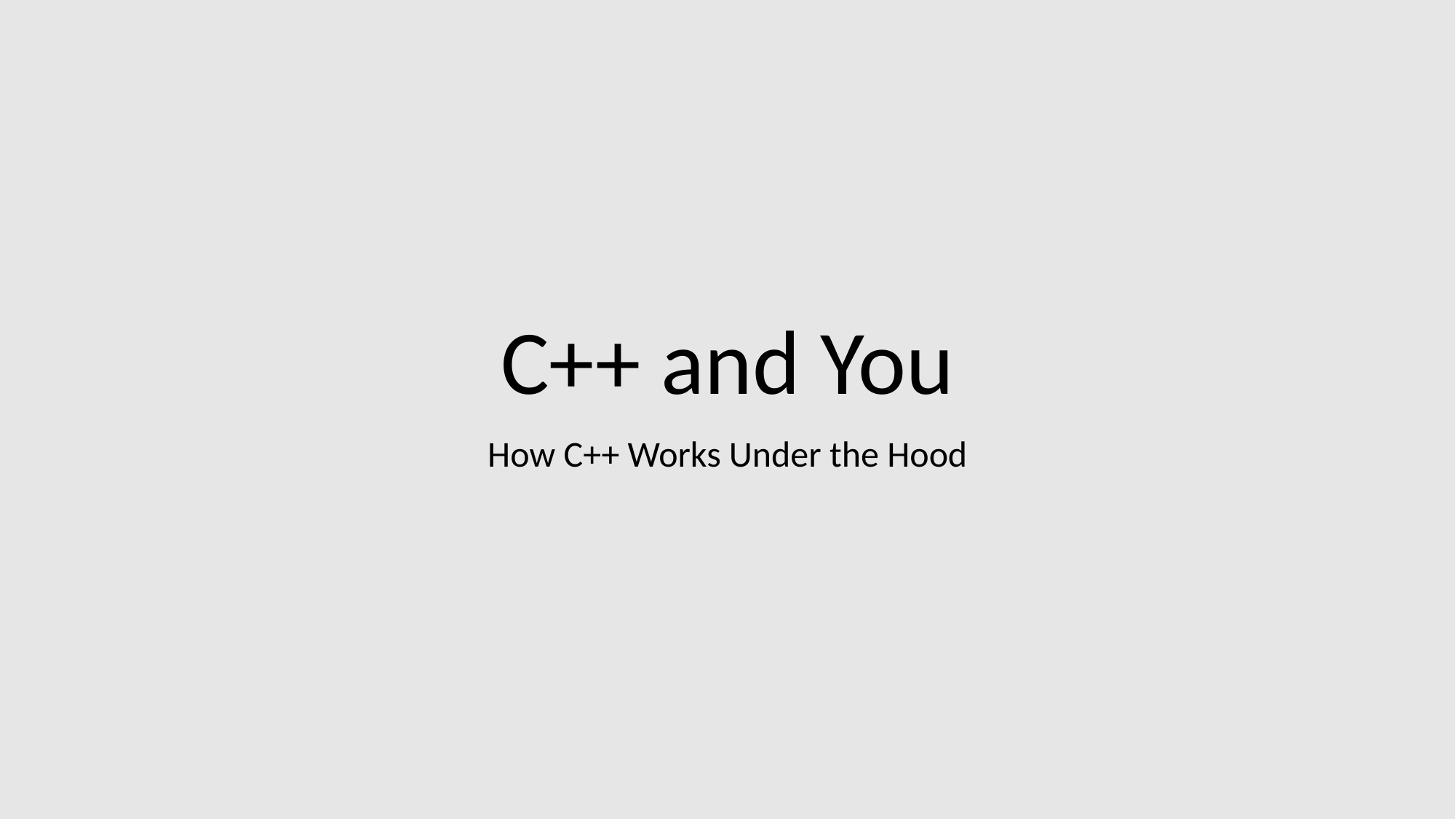

# C++ and You
How C++ Works Under the Hood